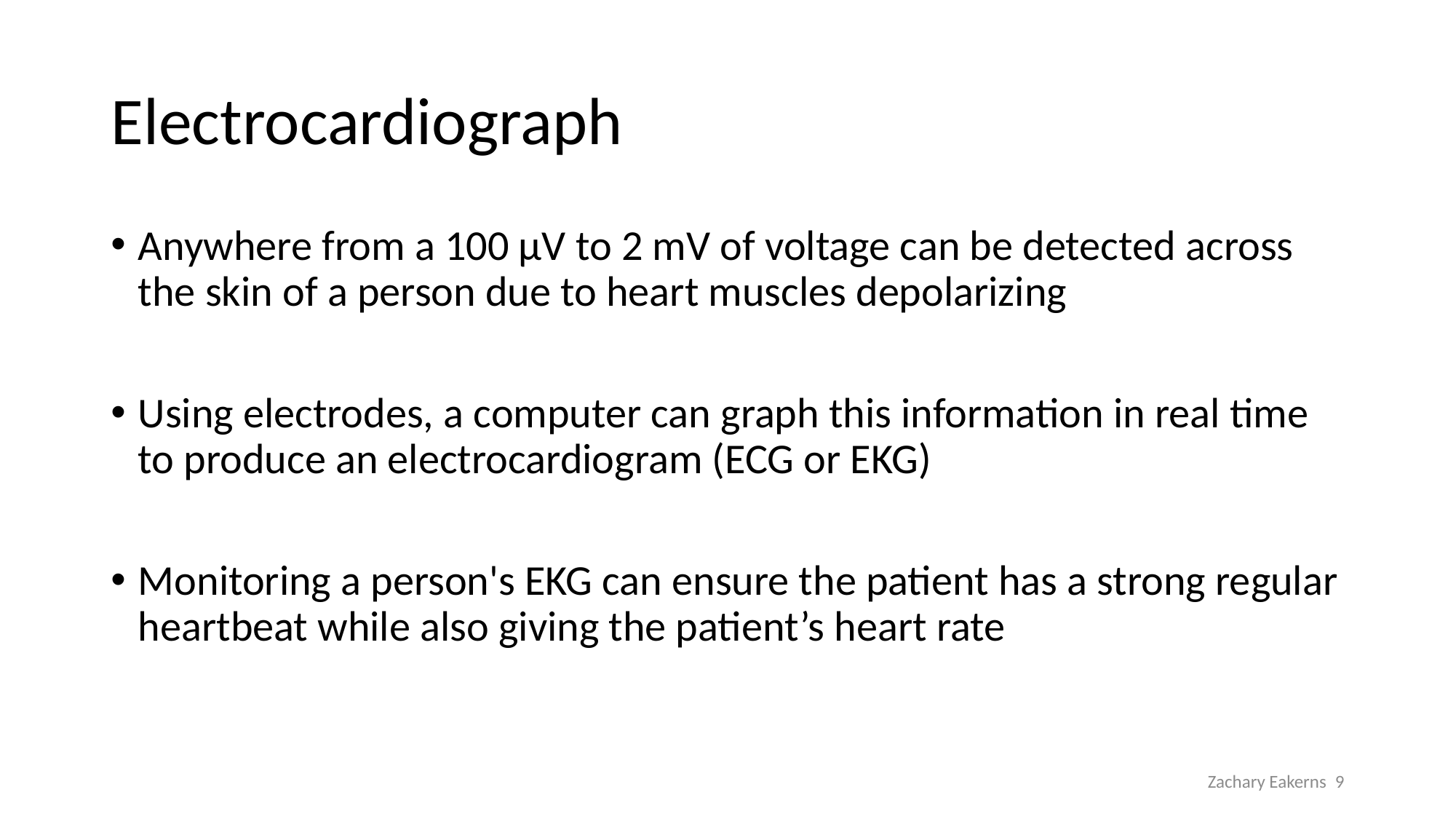

# Electrocardiograph
Anywhere from a 100 µV to 2 mV of voltage can be detected across the skin of a person due to heart muscles depolarizing

Using electrodes, a computer can graph this information in real time to produce an electrocardiogram (ECG or EKG)

Monitoring a person's EKG can ensure the patient has a strong regular heartbeat while also giving the patient’s heart rate

Zachary Eakerns  9